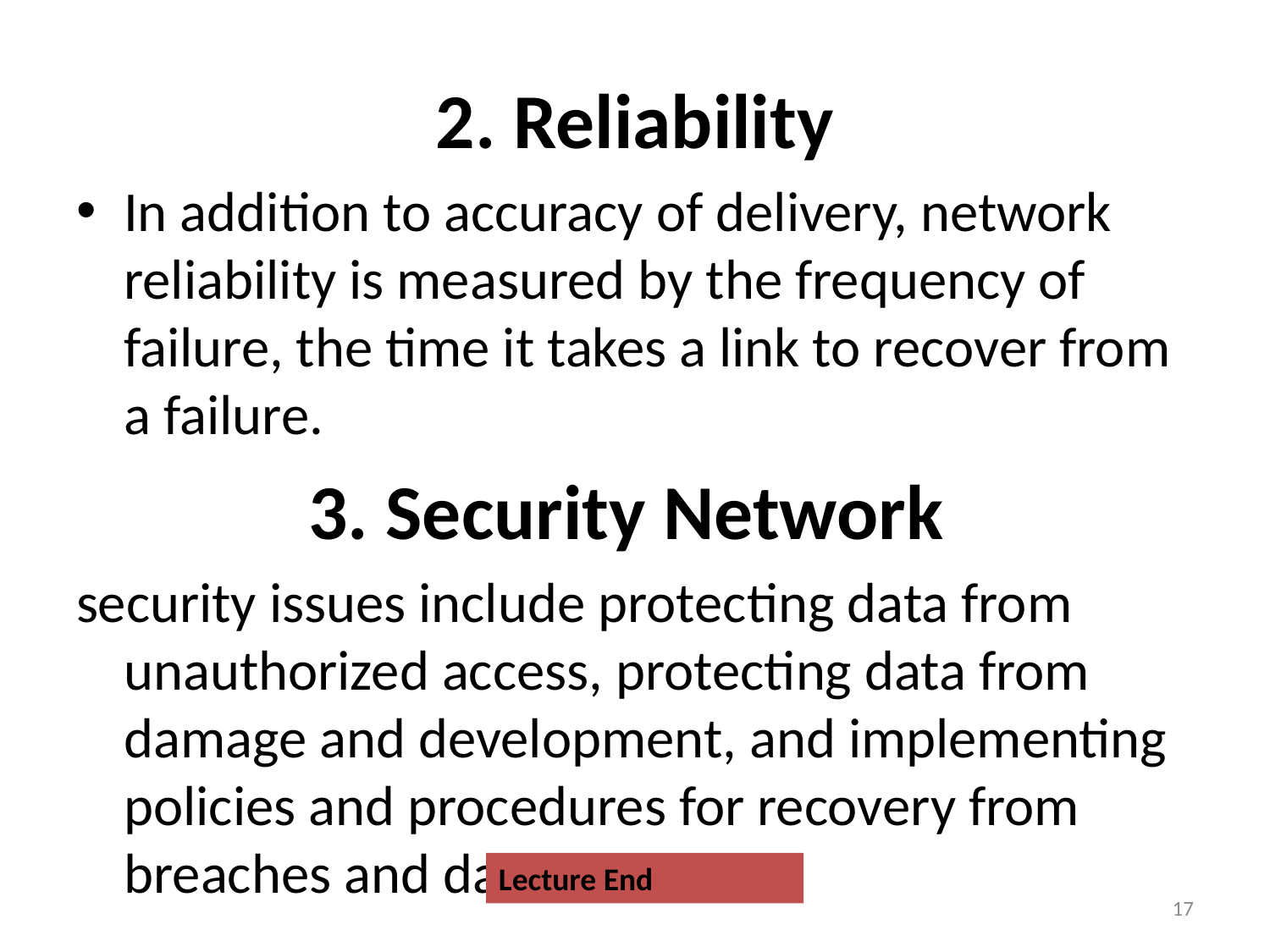

# 2. Reliability
In addition to accuracy of delivery, network reliability is measured by the frequency of failure, the time it takes a link to recover from a failure.
3. Security Network
security issues include protecting data from unauthorized access, protecting data from damage and development, and implementing policies and procedures for recovery from breaches and data losses.

Lecture End
17